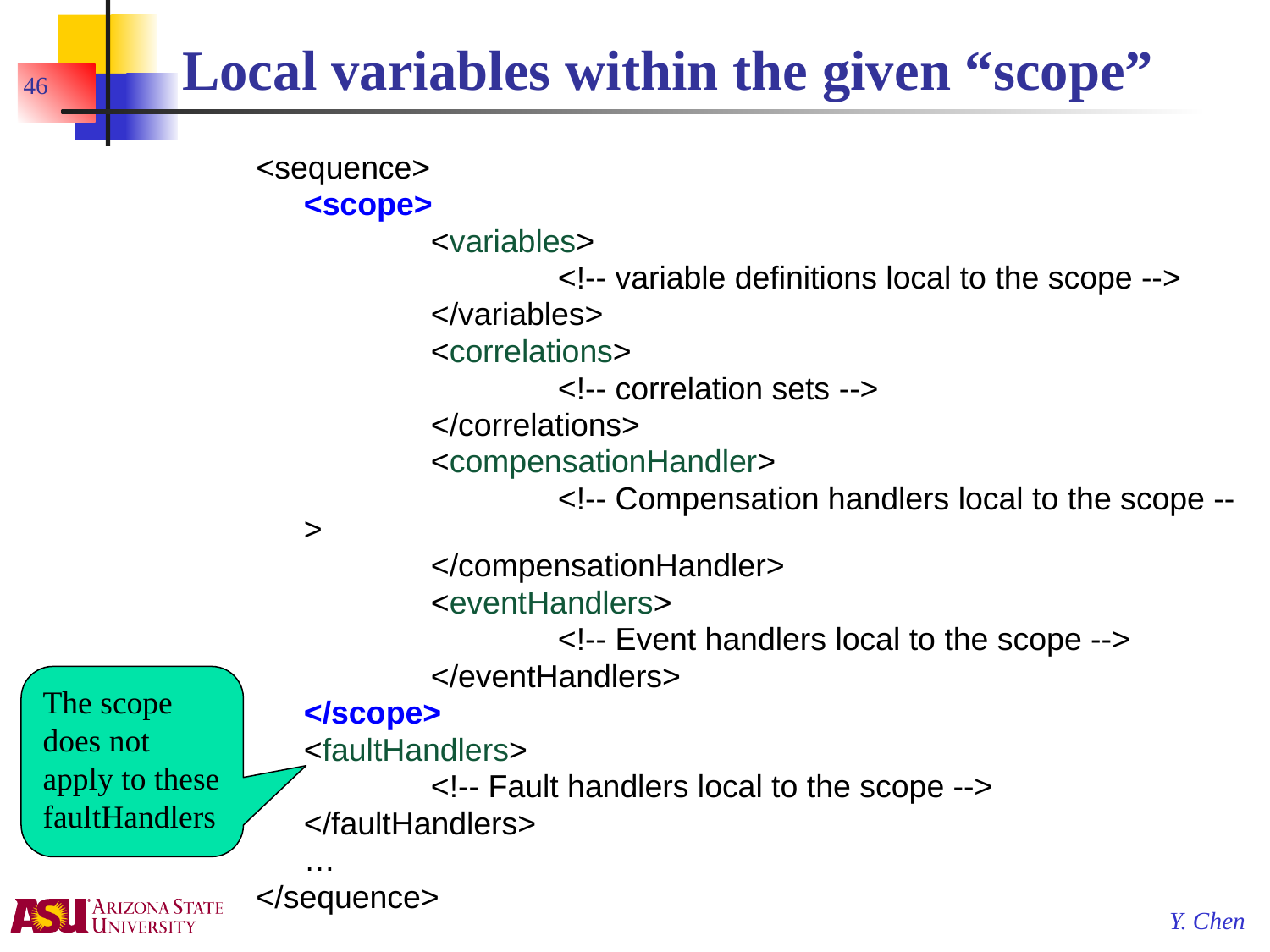

# Local variables within the given “scope”
46
<sequence>
	<scope>
		<variables>
			<!-- variable definitions local to the scope -->
		</variables>
		<correlations>
			<!-- correlation sets -->
		</correlations>
		<compensationHandler>
			<!-- Compensation handlers local to the scope -->
		</compensationHandler>
		<eventHandlers>
			<!-- Event handlers local to the scope -->
		</eventHandlers>
	</scope>
	<faultHandlers>
		<!-- Fault handlers local to the scope -->
	</faultHandlers>
	…
</sequence>
The scope does not apply to these faultHandlers